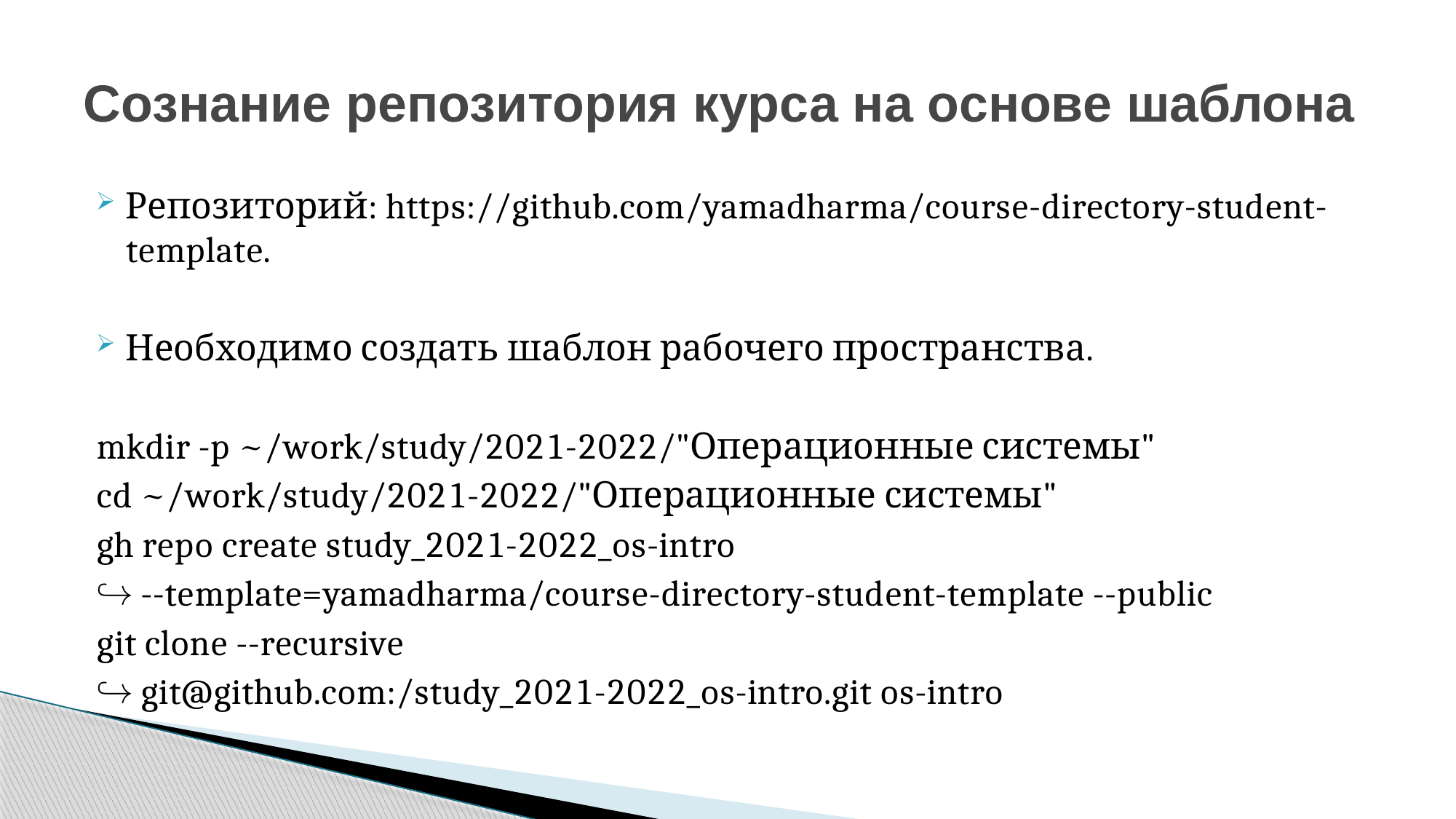

# Сознание репозитория курса на основе шаблона
Репозиторий: https://github.com/yamadharma/course-directory-student-template.

Необходимо создать шаблон рабочего пространства.

mkdir -p ~/work/study/2021-2022/"Операционные системы"
cd ~/work/study/2021-2022/"Операционные системы"
gh repo create study_2021-2022_os-intro
↪ --template=yamadharma/course-directory-student-template --public
git clone --recursive
↪ git@github.com:/study_2021-2022_os-intro.git os-intro